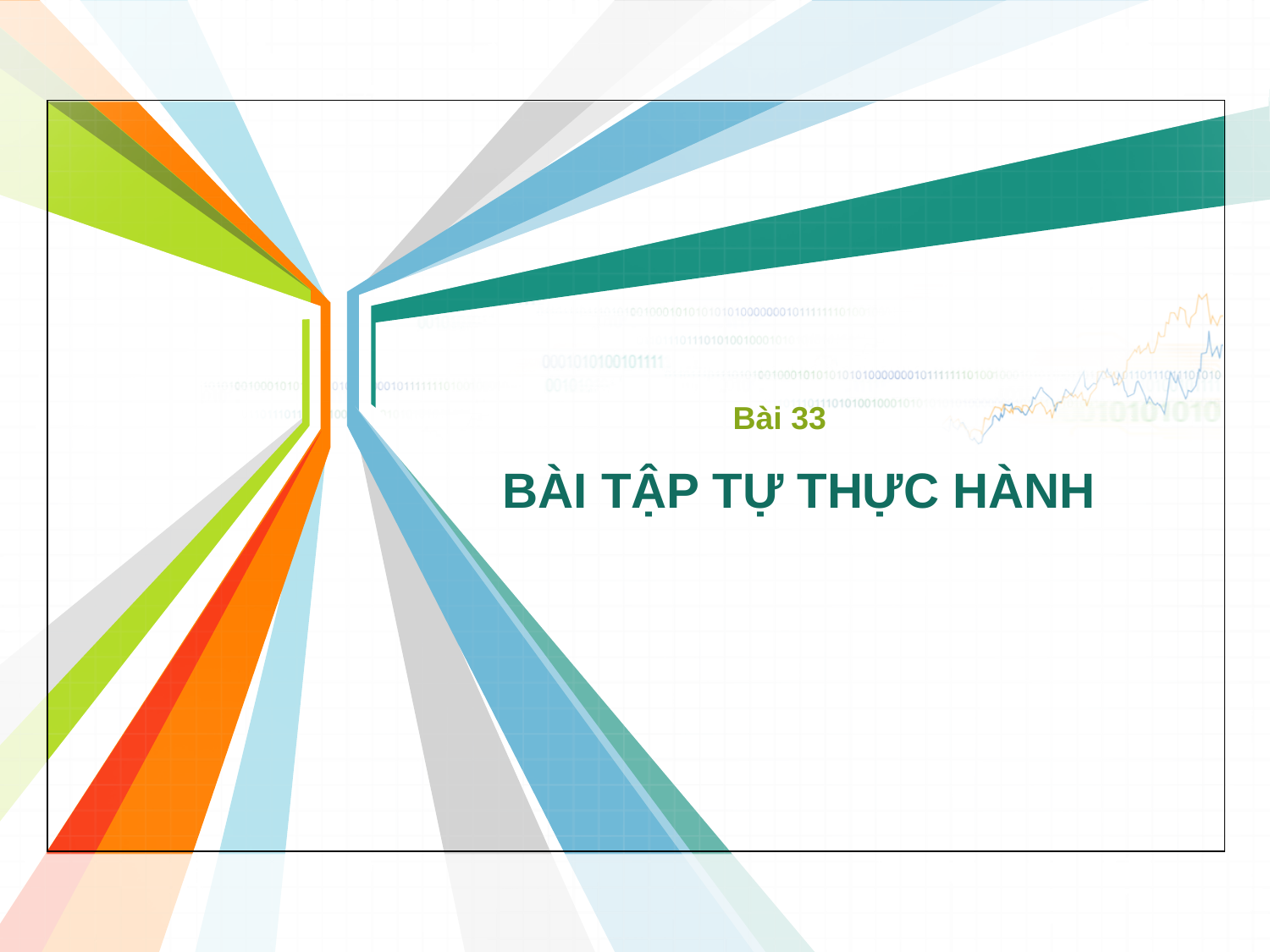

Bài 33
# BÀI TẬP TỰ THỰC HÀNH